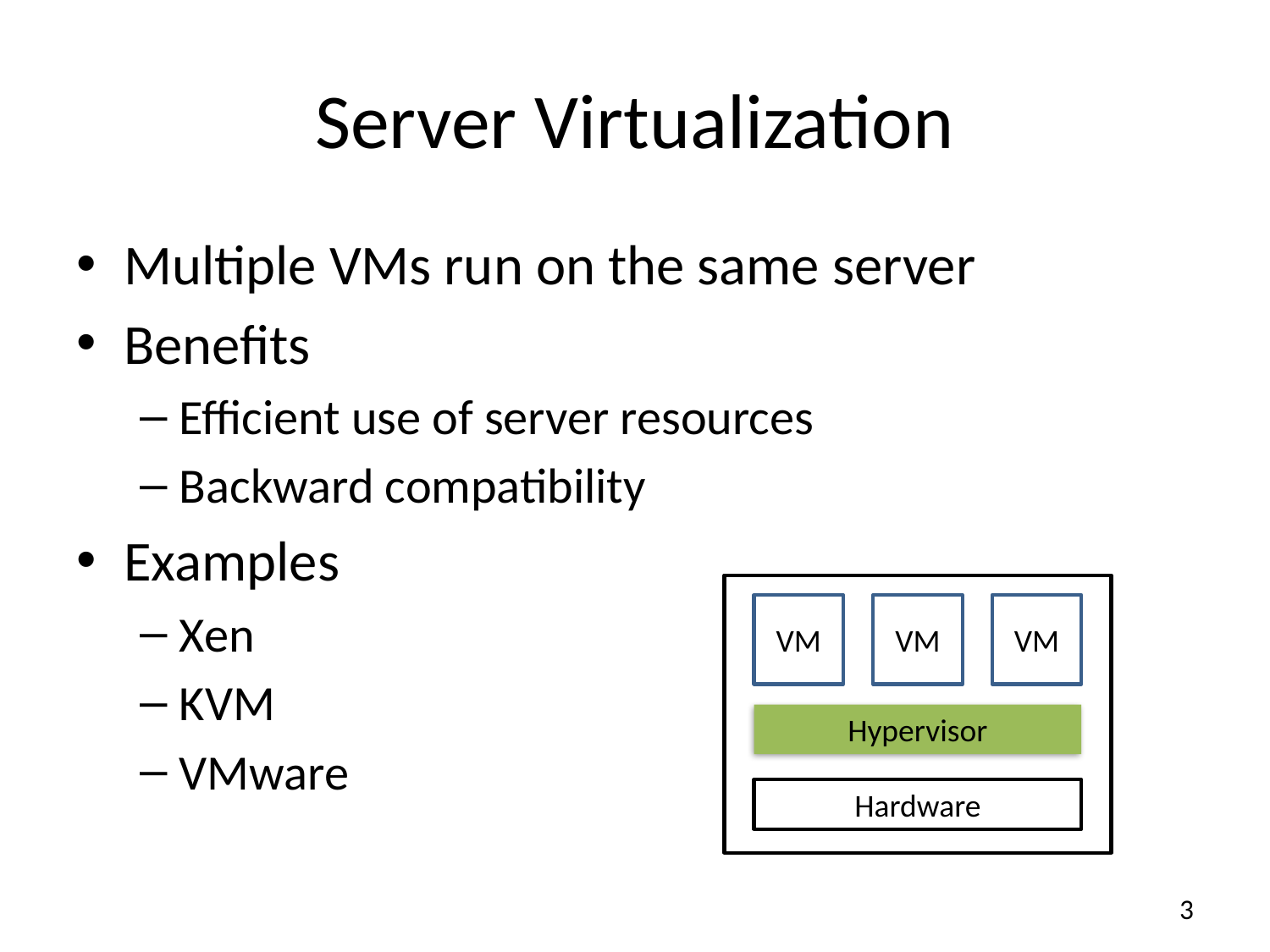

# Server Virtualization
Multiple VMs run on the same server
Benefits
Efficient use of server resources
Backward compatibility
Examples
Xen
KVM
VMware

VM
VM
VM
Hypervisor
Hardware
3